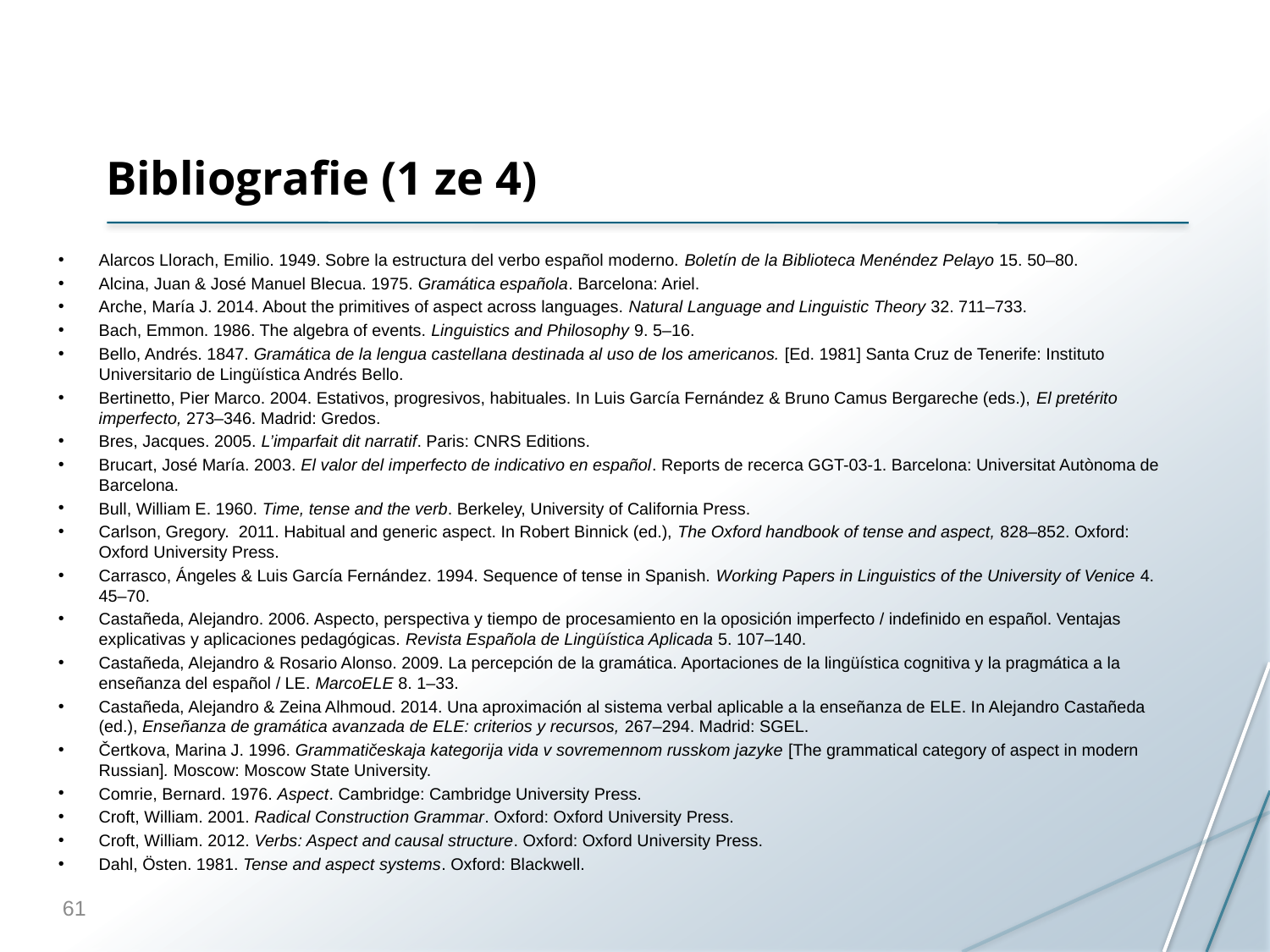

# Bibliografie (1 ze 4)
Alarcos Llorach, Emilio. 1949. Sobre la estructura del verbo español moderno. Boletín de la Biblioteca Menéndez Pelayo 15. 50–80.
Alcina, Juan & José Manuel Blecua. 1975. Gramática española. Barcelona: Ariel.
Arche, María J. 2014. About the primitives of aspect across languages. Natural Language and Linguistic Theory 32. 711–733.
Bach, Emmon. 1986. The algebra of events. Linguistics and Philosophy 9. 5–16.
Bello, Andrés. 1847. Gramática de la lengua castellana destinada al uso de los americanos. [Ed. 1981] Santa Cruz de Tenerife: Instituto Universitario de Lingüística Andrés Bello.
Bertinetto, Pier Marco. 2004. Estativos, progresivos, habituales. In Luis García Fernández & Bruno Camus Bergareche (eds.), El pretérito imperfecto, 273–346. Madrid: Gredos.
Bres, Jacques. 2005. L’imparfait dit narratif. Paris: CNRS Editions.
Brucart, José María. 2003. El valor del imperfecto de indicativo en español. Reports de recerca GGT-03-1. Barcelona: Universitat Autònoma de Barcelona.
Bull, William E. 1960. Time, tense and the verb. Berkeley, University of California Press.
Carlson, Gregory.  2011. Habitual and generic aspect. In Robert Binnick (ed.), The Oxford handbook of tense and aspect, 828–852. Oxford: Oxford University Press.
Carrasco, Ángeles & Luis García Fernández. 1994. Sequence of tense in Spanish. Working Papers in Linguistics of the University of Venice 4. 45–70.
Castañeda, Alejandro. 2006. Aspecto, perspectiva y tiempo de procesamiento en la oposición imperfecto / indefinido en español. Ventajas explicativas y aplicaciones pedagógicas. Revista Española de Lingüística Aplicada 5. 107–140.
Castañeda, Alejandro & Rosario Alonso. 2009. La percepción de la gramática. Aportaciones de la lingüística cognitiva y la pragmática a la enseñanza del español / LE. MarcoELE 8. 1–33.
Castañeda, Alejandro & Zeina Alhmoud. 2014. Una aproximación al sistema verbal aplicable a la enseñanza de ELE. In Alejandro Castañeda (ed.), Enseñanza de gramática avanzada de ELE: criterios y recursos, 267–294. Madrid: SGEL.
Čertkova, Marina J. 1996. Grammatičeskaja kategorija vida v sovremennom russkom jazyke [The grammatical category of aspect in modern Russian]. Moscow: Moscow State University.
Comrie, Bernard. 1976. Aspect. Cambridge: Cambridge University Press.
Croft, William. 2001. Radical Construction Grammar. Oxford: Oxford University Press.
Croft, William. 2012. Verbs: Aspect and causal structure. Oxford: Oxford University Press.
Dahl, Östen. 1981. Tense and aspect systems. Oxford: Blackwell.
61